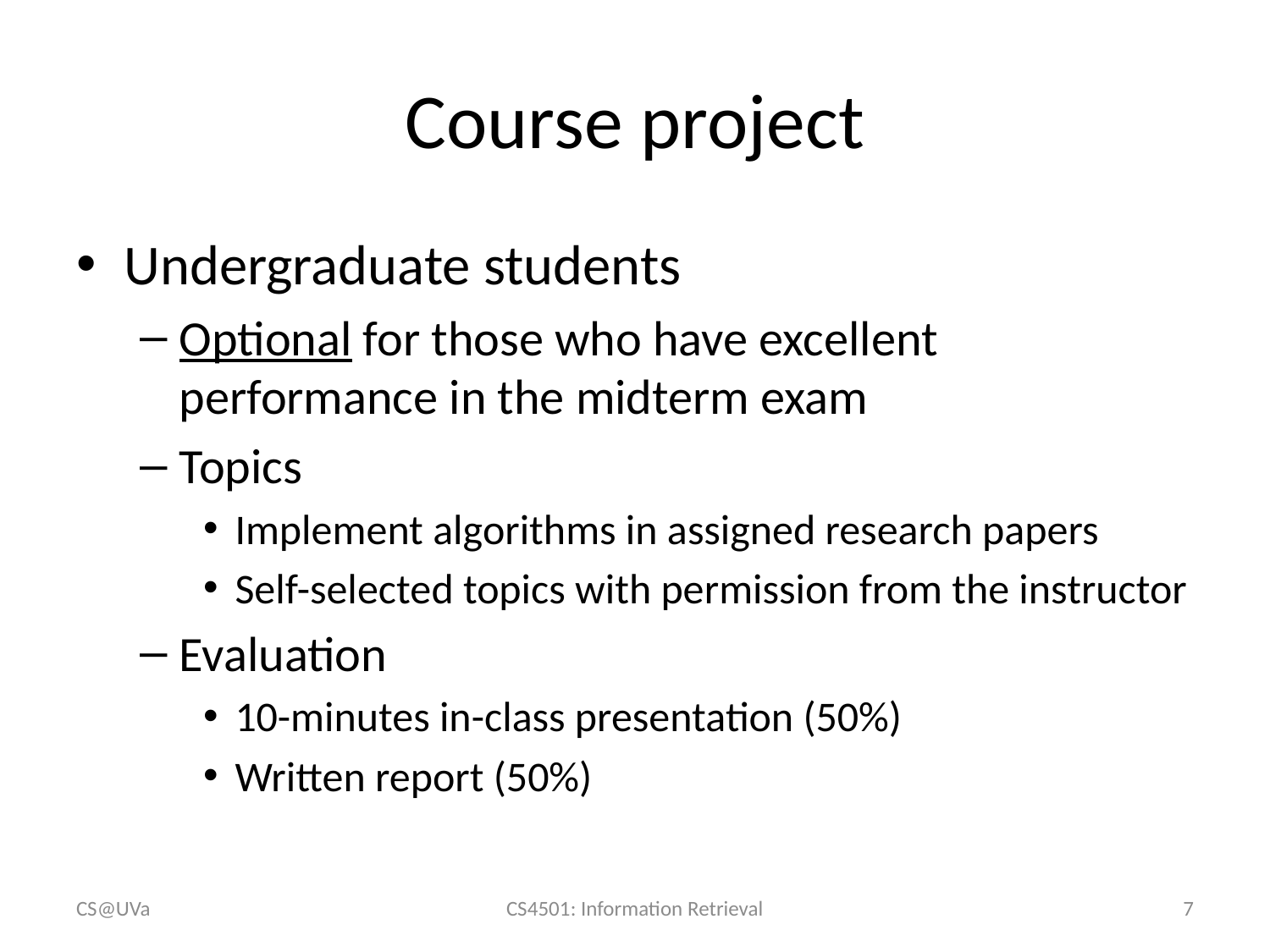

# Course project
Undergraduate students
Optional for those who have excellent performance in the midterm exam
Topics
Implement algorithms in assigned research papers
Self-selected topics with permission from the instructor
Evaluation
10-minutes in-class presentation (50%)
Written report (50%)
CS@UVa
CS4501: Information Retrieval
7